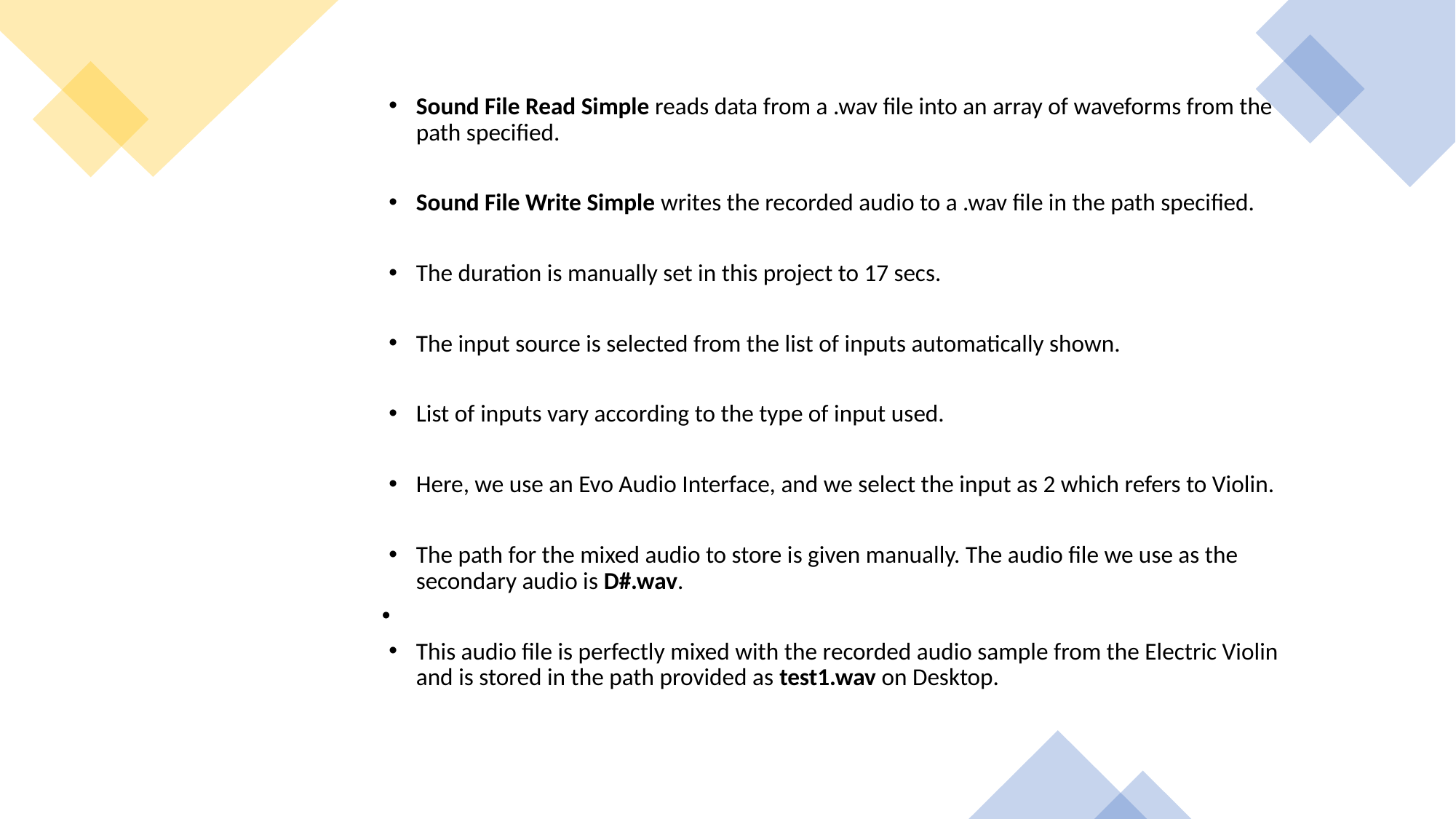

Sound File Read Simple reads data from a .wav file into an array of waveforms from the path specified.

Sound File Write Simple writes the recorded audio to a .wav file in the path specified.

The duration is manually set in this project to 17 secs.

The input source is selected from the list of inputs automatically shown.

List of inputs vary according to the type of input used.

Here, we use an Evo Audio Interface, and we select the input as 2 which refers to Violin.

The path for the mixed audio to store is given manually. The audio file we use as the secondary audio is D#.wav.

This audio file is perfectly mixed with the recorded audio sample from the Electric Violin and is stored in the path provided as test1.wav on Desktop.